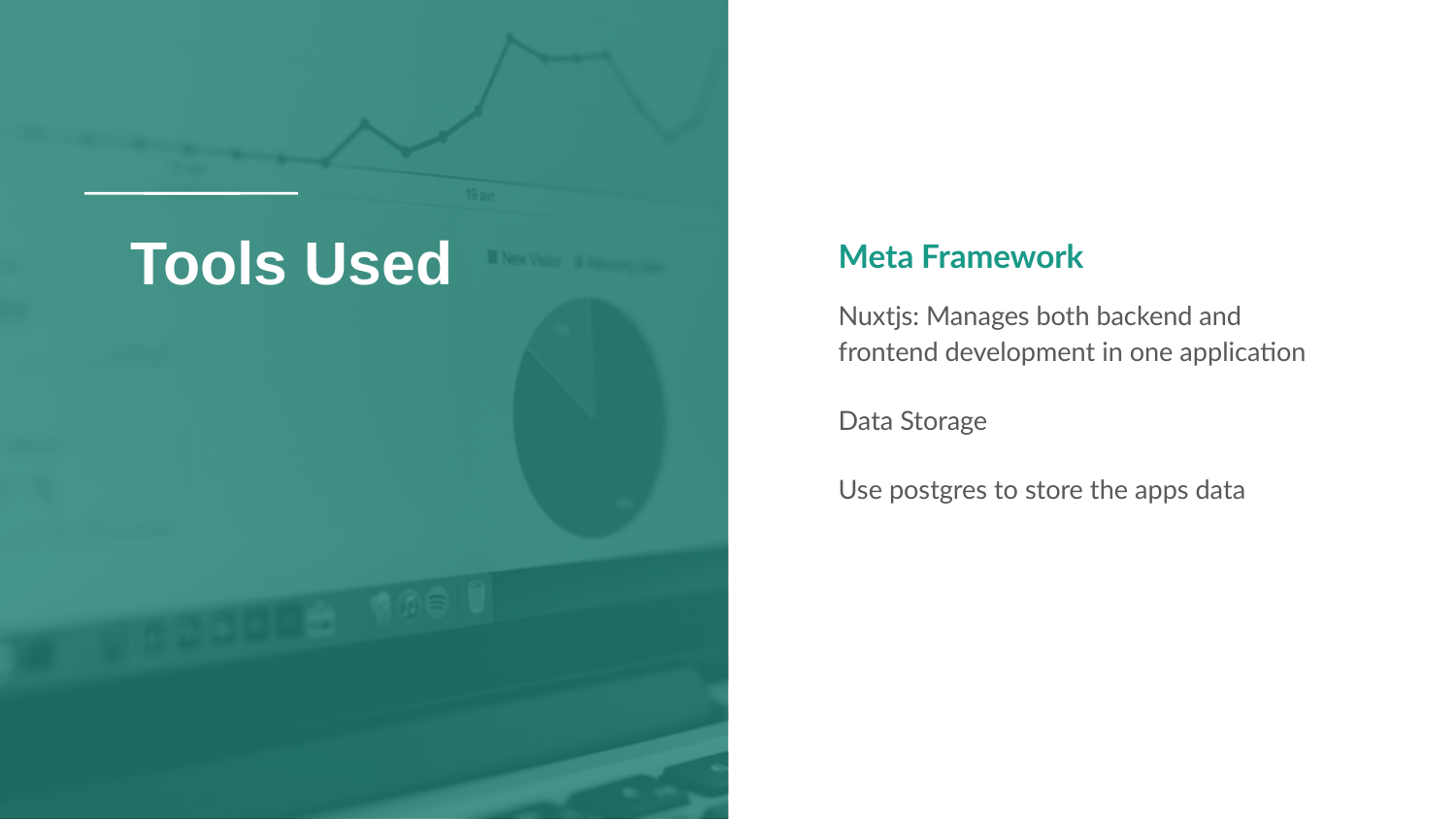

# Tools Used
Meta Framework
Nuxtjs: Manages both backend and frontend development in one application
Data Storage
Use postgres to store the apps data